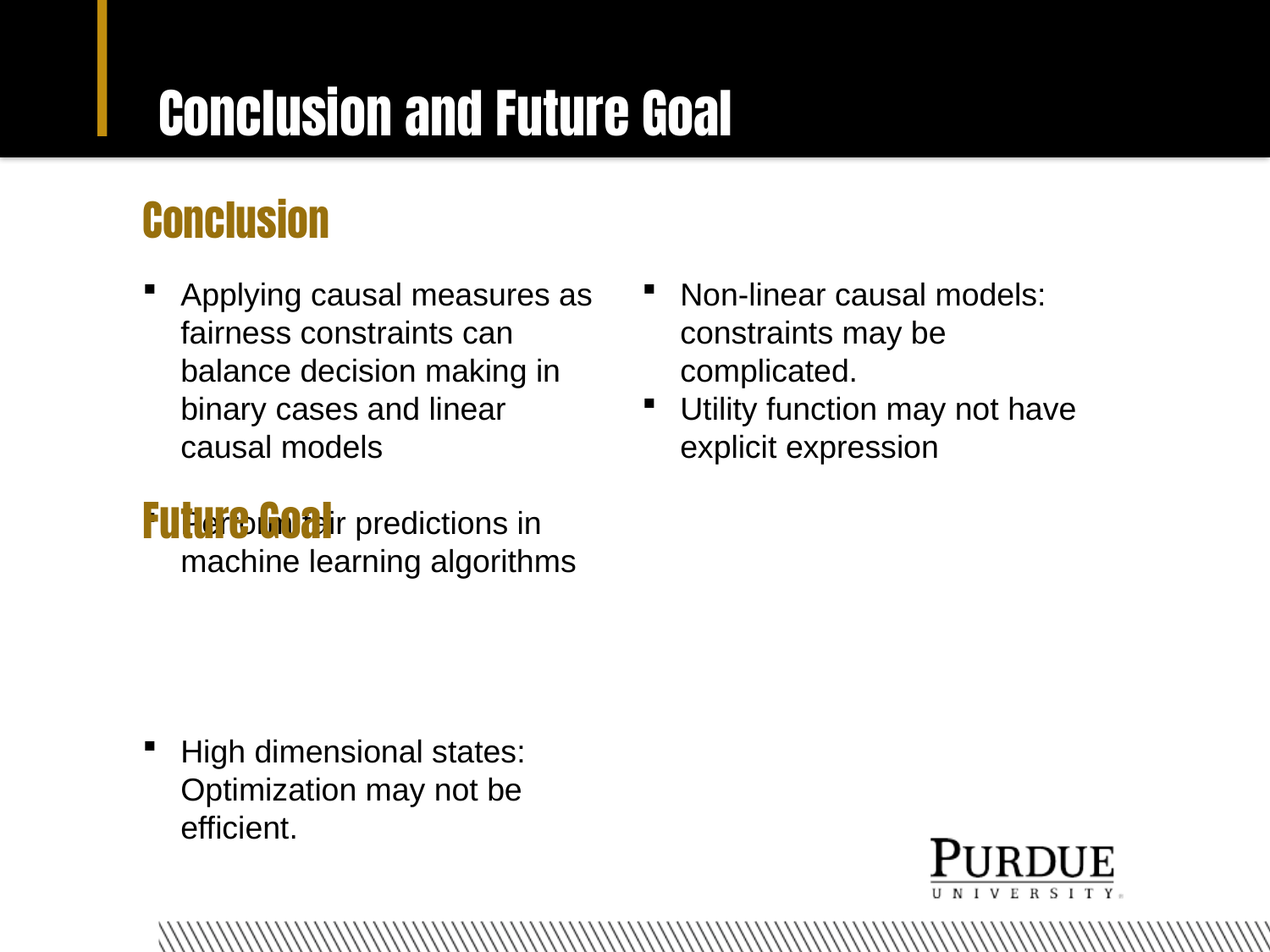

# Conclusion and Future Goal
Conclusion

Applying causal measures as fairness constraints can balance decision making in binary cases and linear causal models

Perform fair predictions in machine learning algorithms

High dimensional states: Optimization may not be efficient.
Non-linear causal models: constraints may be complicated.
Utility function may not have explicit expression

Future Goal